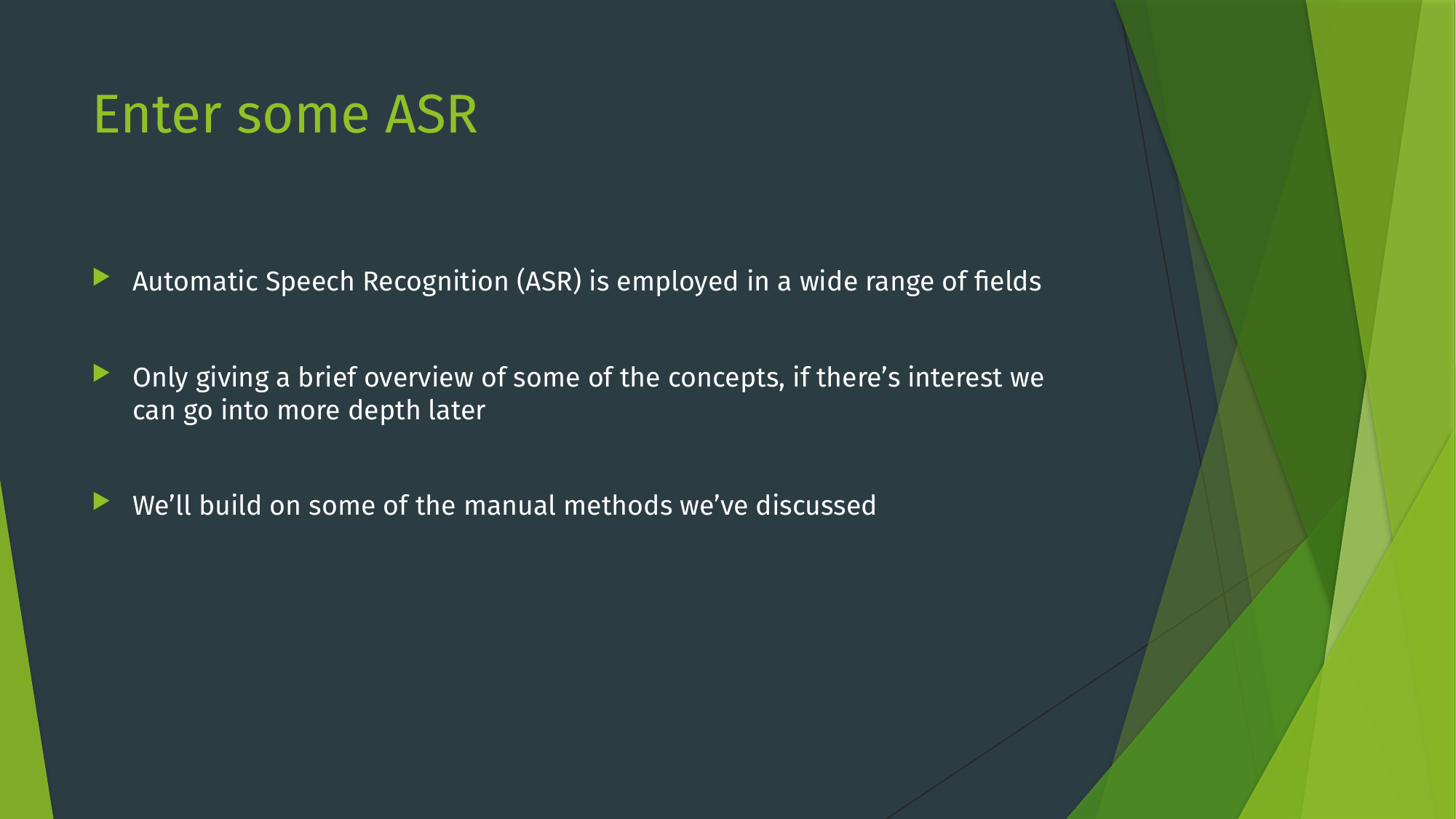

# Enter some ASR
Automatic Speech Recognition (ASR) is employed in a wide range of fields

Only giving a brief overview of some of the concepts, if there’s interest we can go into more depth later

We’ll build on some of the manual methods we’ve discussed